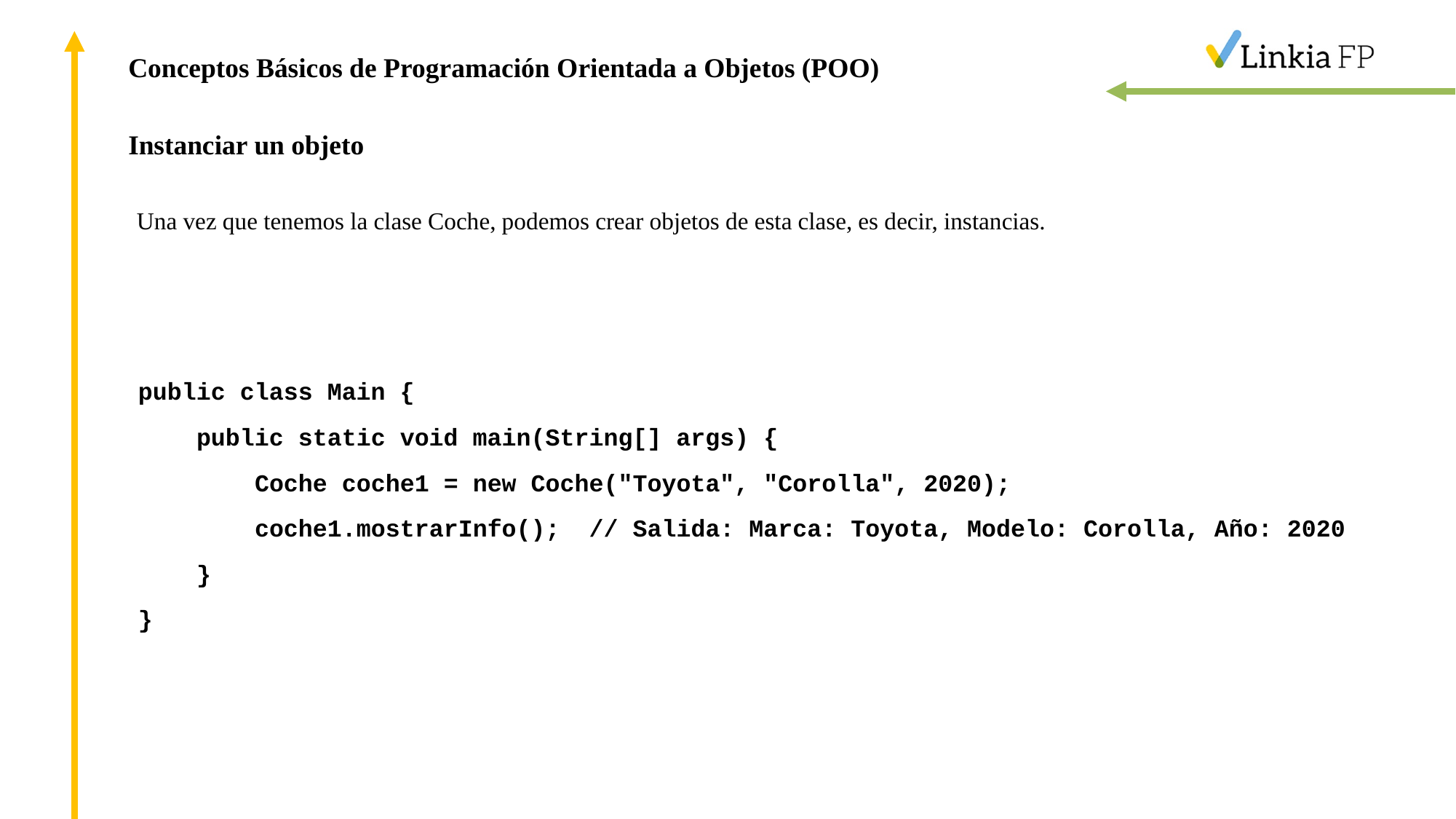

Conceptos Básicos de Programación Orientada a Objetos (POO)
Instanciar un objeto
Una vez que tenemos la clase Coche, podemos crear objetos de esta clase, es decir, instancias.
public class Main {
    public static void main(String[] args) {
        Coche coche1 = new Coche("Toyota", "Corolla", 2020);
        coche1.mostrarInfo();  // Salida: Marca: Toyota, Modelo: Corolla, Año: 2020
    }
}